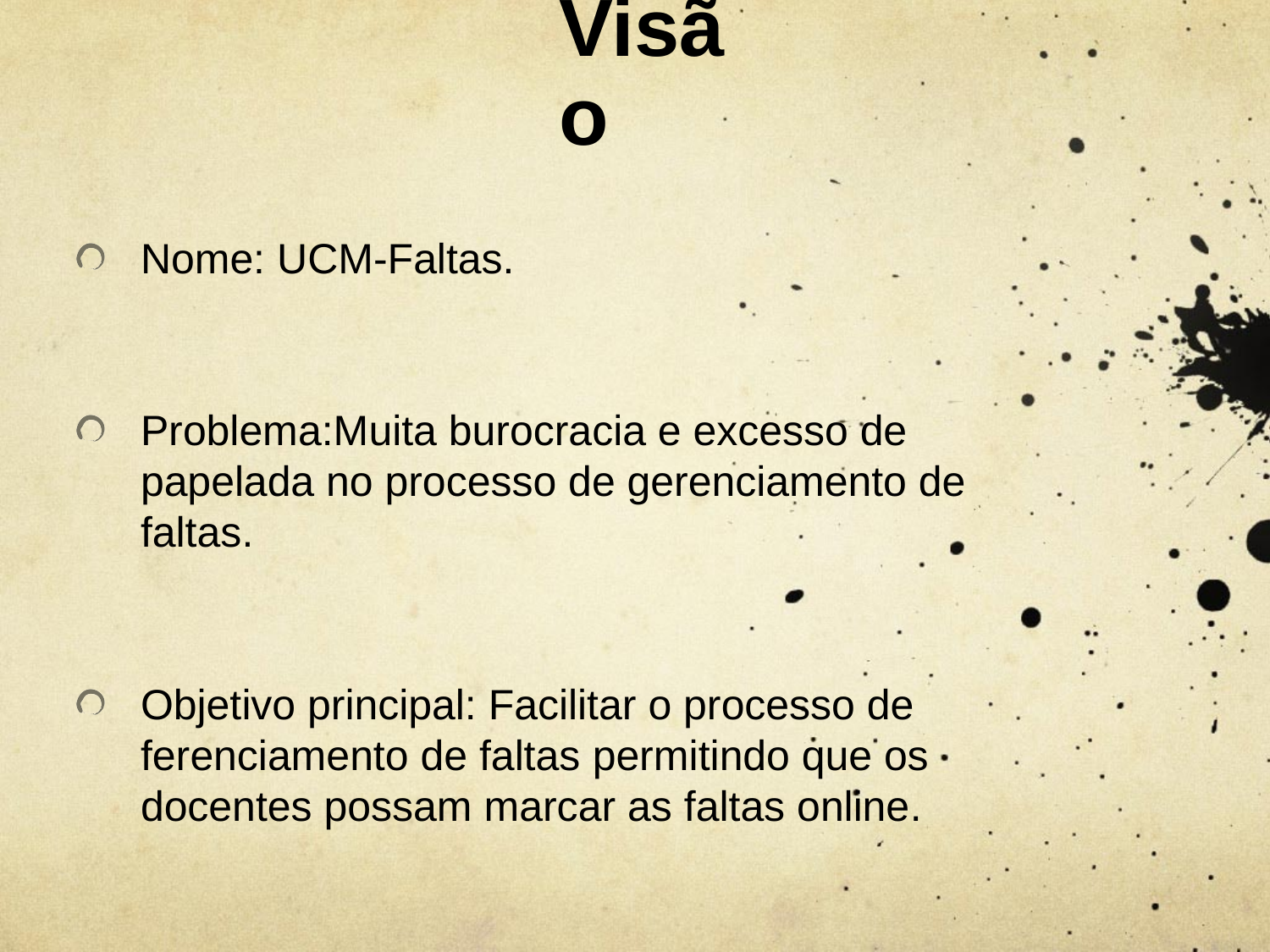

# Visão
Nome: UCM-Faltas.

Problema:Muita burocracia e excesso de papelada no processo de gerenciamento de faltas.

Objetivo principal: Facilitar o processo de ferenciamento de faltas permitindo que os docentes possam marcar as faltas online.